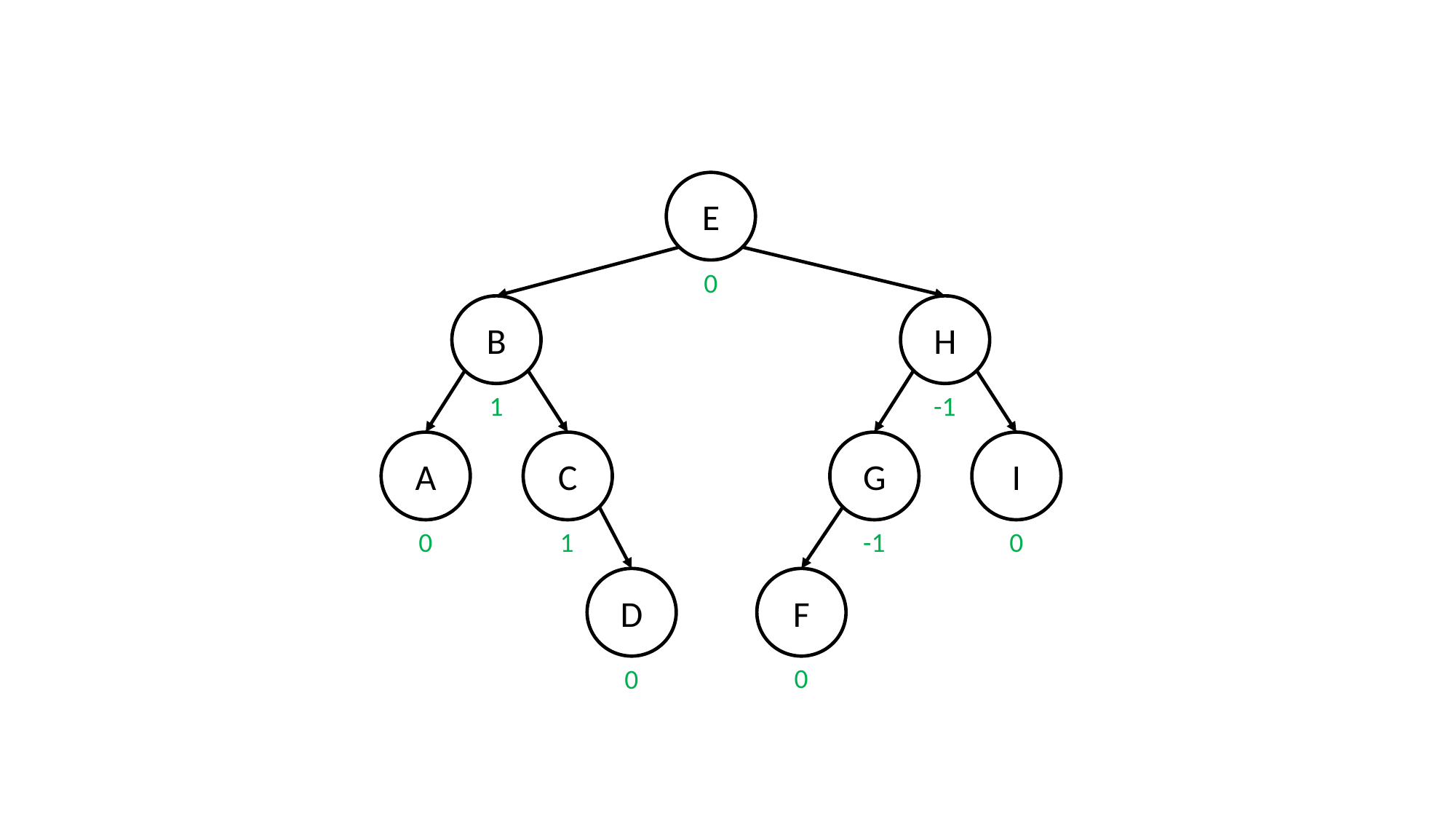

E
0
B
H
1
-1
A
C
G
I
1
-1
0
0
D
F
0
0